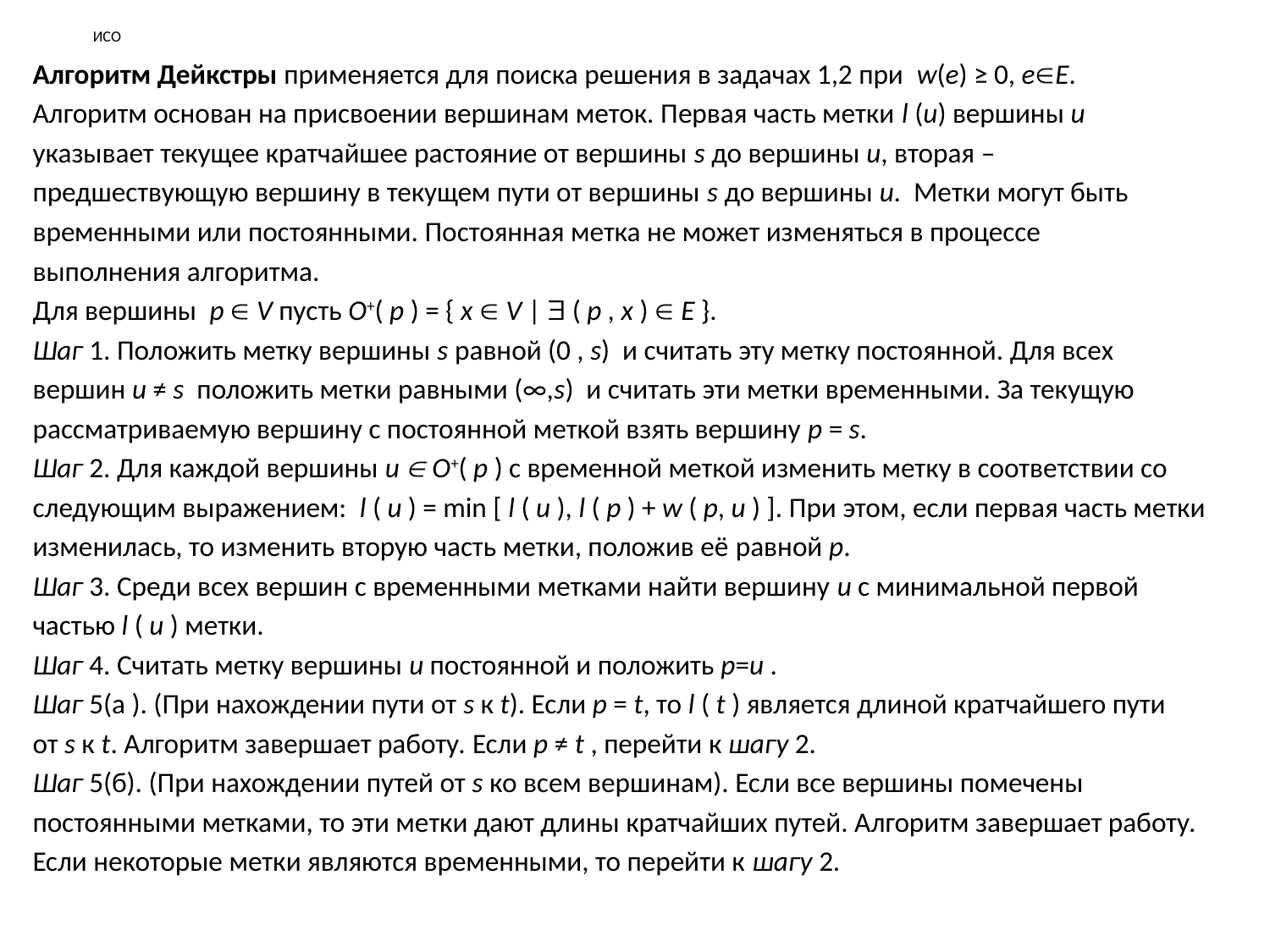

# ИСО
Алгоритм Дейкстры применяется для поиска решения в задачах 1,2 при  w(e) ≥ 0, e∈E.
Алгоритм основан на присвоении вершинам меток. Первая часть метки l (u) вершины u
указывает текущее кратчайшее растояние от вершины s до вершины u, вторая –
предшествующую вершину в текущем пути от вершины s до вершины u.  Метки могут быть
временными или постоянными. Постоянная метка не может изменяться в процессе
выполнения алгоритма.
Для вершины  p ∈ V пусть O+( p ) = { x ∈ V | ∃ ( p , x ) ∈ E }.
Шаг 1. Положить метку вершины s равной (0 , s)  и считать эту метку постоянной. Для всех
вершин u ≠ s  положить метки равными (∞,s)  и считать эти метки временными. За текущую
рассматриваемую вершину с постоянной меткой взять вершину p = s.
Шаг 2. Для каждой вершины u ∈ O+( p ) с временной меткой изменить метку в соответствии со
следующим выражением:  l ( u ) = min [ l ( u ), l ( p ) + w ( p, u ) ]. При этом, если первая часть метки
изменилась, то изменить вторую часть метки, положив её равной p.
Шаг 3. Среди всех вершин с временными метками найти вершину u с минимальной первой
частью l ( u ) метки.
Шаг 4. Считать метку вершины u постоянной и положить p=u .
Шаг 5(a ). (При нахождении пути от s к t). Если p = t, то l ( t ) является длиной кратчайшего пути
от s к t. Алгоритм завершает работу. Если p ≠ t , перейти к шагу 2.
Шаг 5(б). (При нахождении путей от s ко всем вершинам). Если все вершины помечены
постоянными метками, то эти метки дают длины кратчайших путей. Алгоритм завершает работу.
Если некоторые метки являются временными, то перейти к шагу 2.